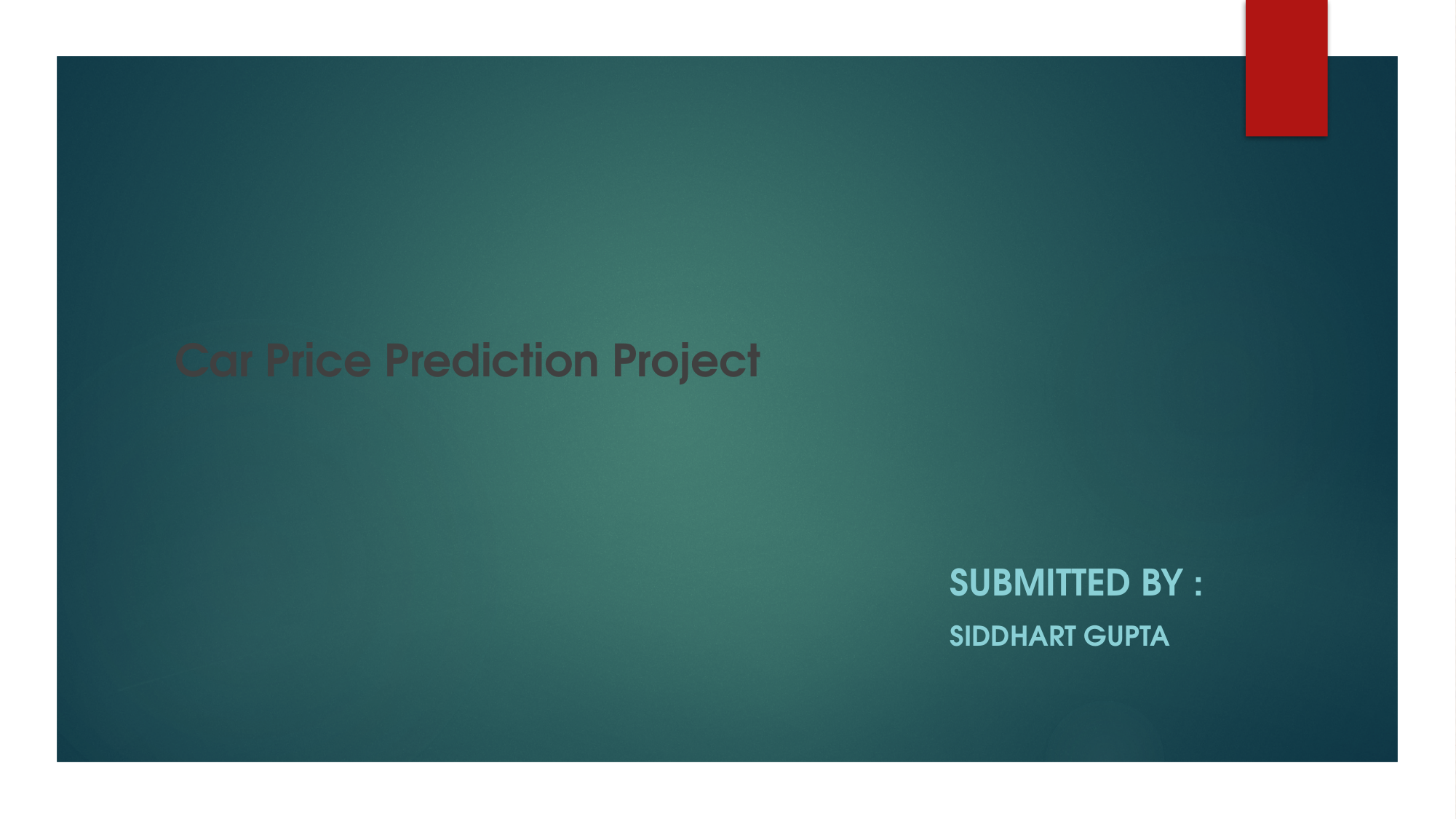

# Car Price Prediction Project
Submitted by :
SIDDHART GUPTA